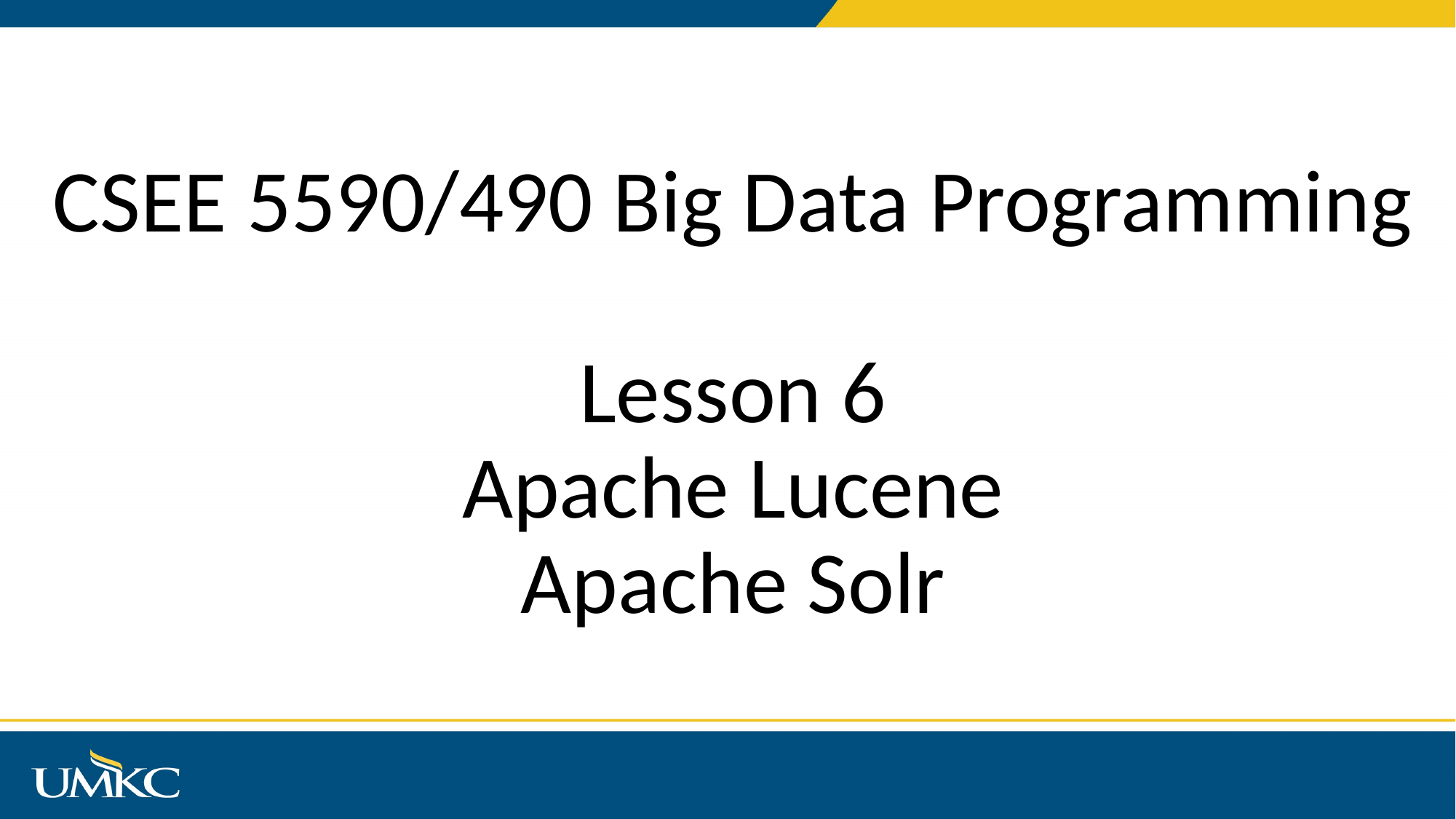

# CSEE 5590/490 Big Data Programming Lesson 6 Apache Lucene Apache Solr